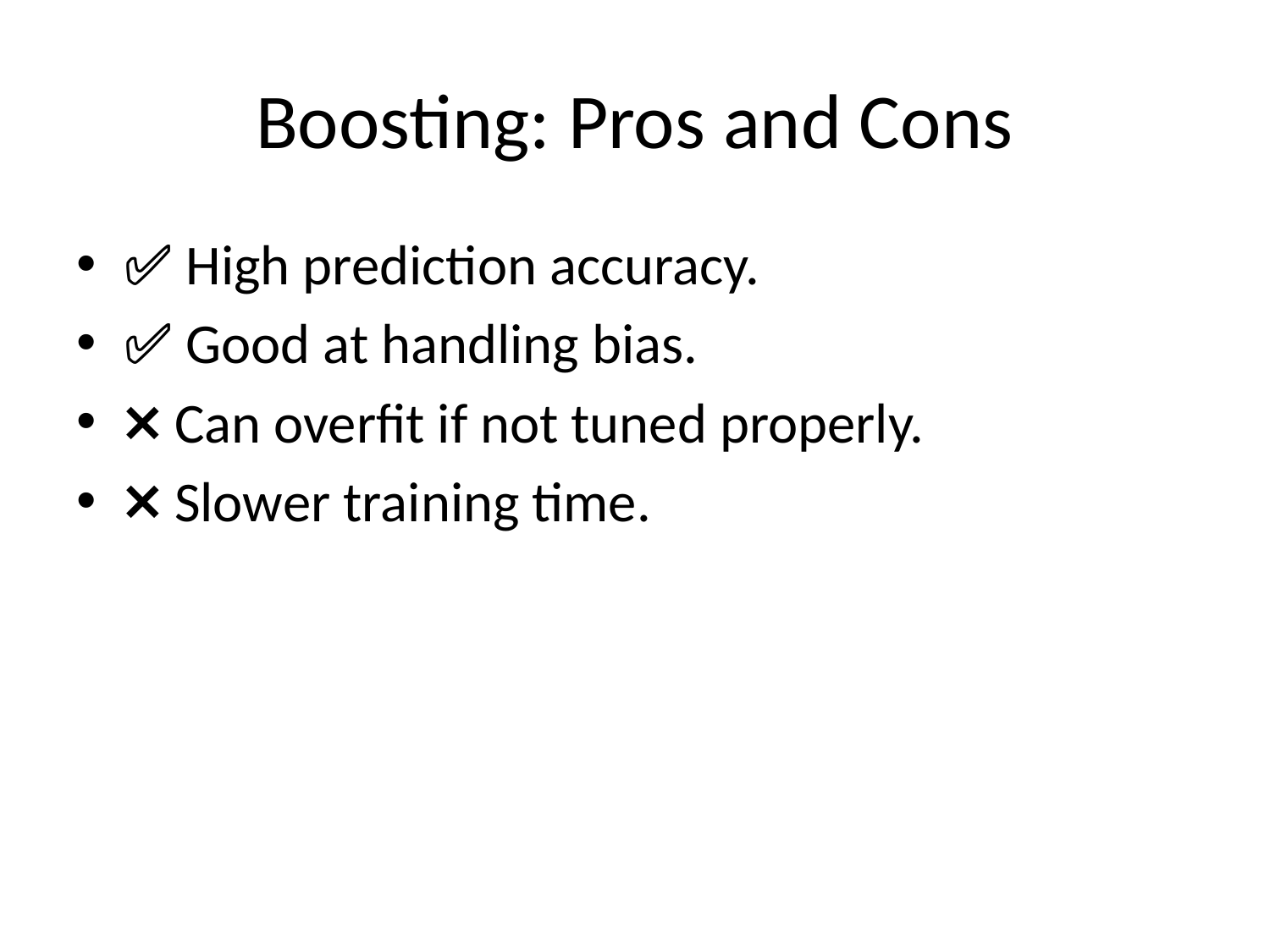

# Boosting: Pros and Cons
✅ High prediction accuracy.
✅ Good at handling bias.
❌ Can overfit if not tuned properly.
❌ Slower training time.